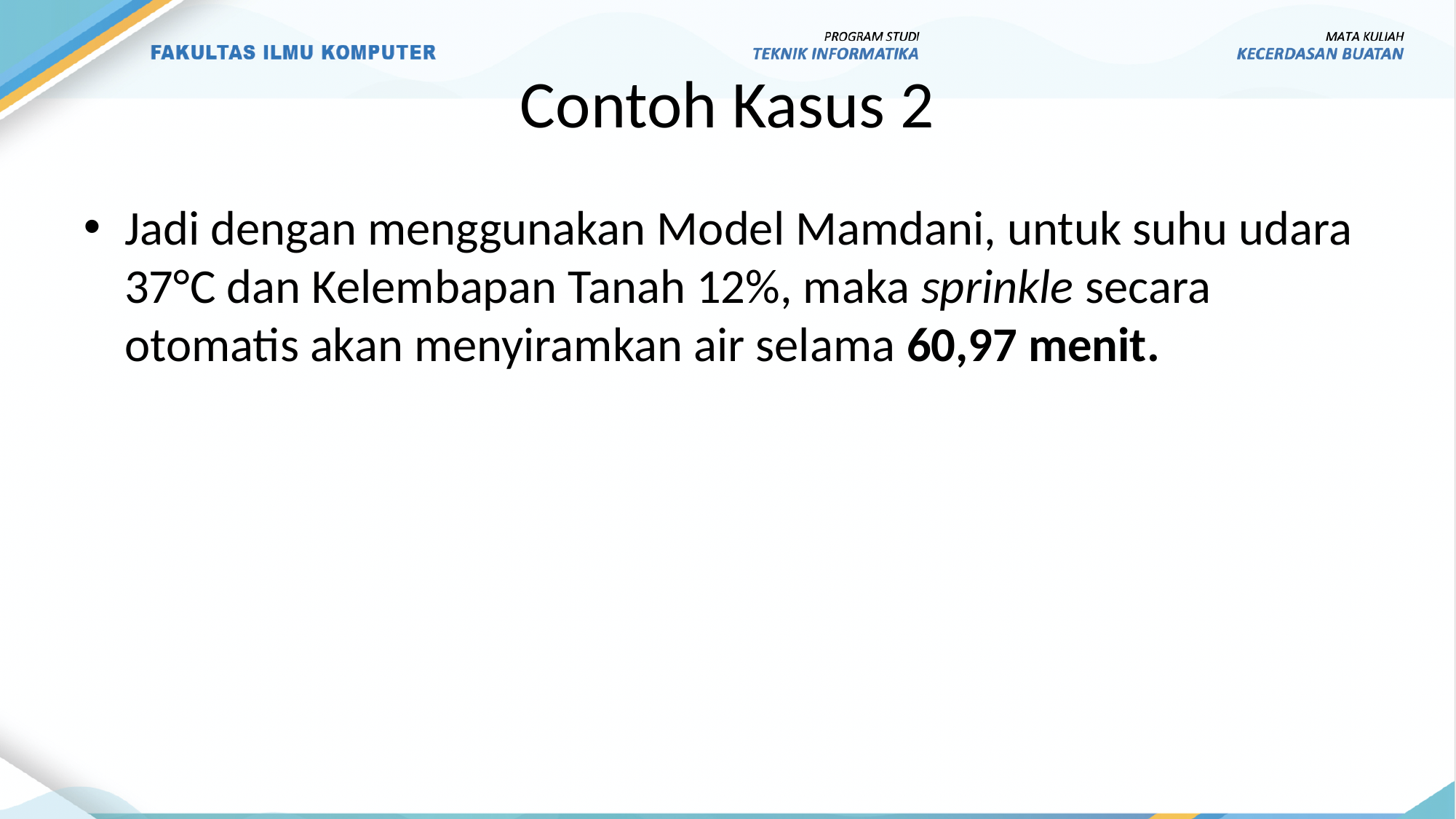

# Contoh Kasus 2
Jadi dengan menggunakan Model Mamdani, untuk suhu udara 37°C dan Kelembapan Tanah 12%, maka sprinkle secara otomatis akan menyiramkan air selama 60,97 menit.